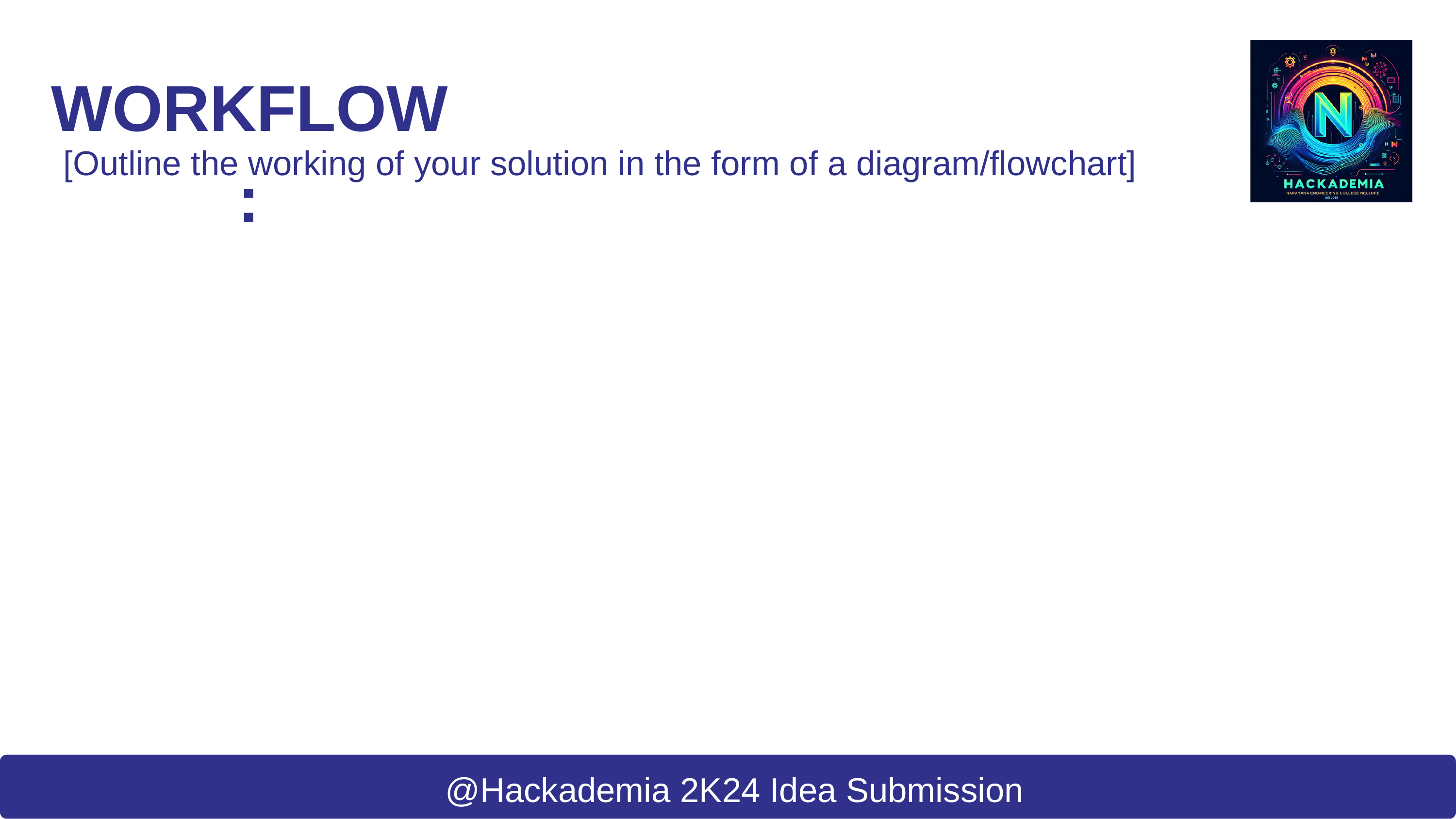

WORKFLOW:
[Outline the working of your solution in the form of a diagram/flowchart]

@Hackademia 2K24 Idea Submission